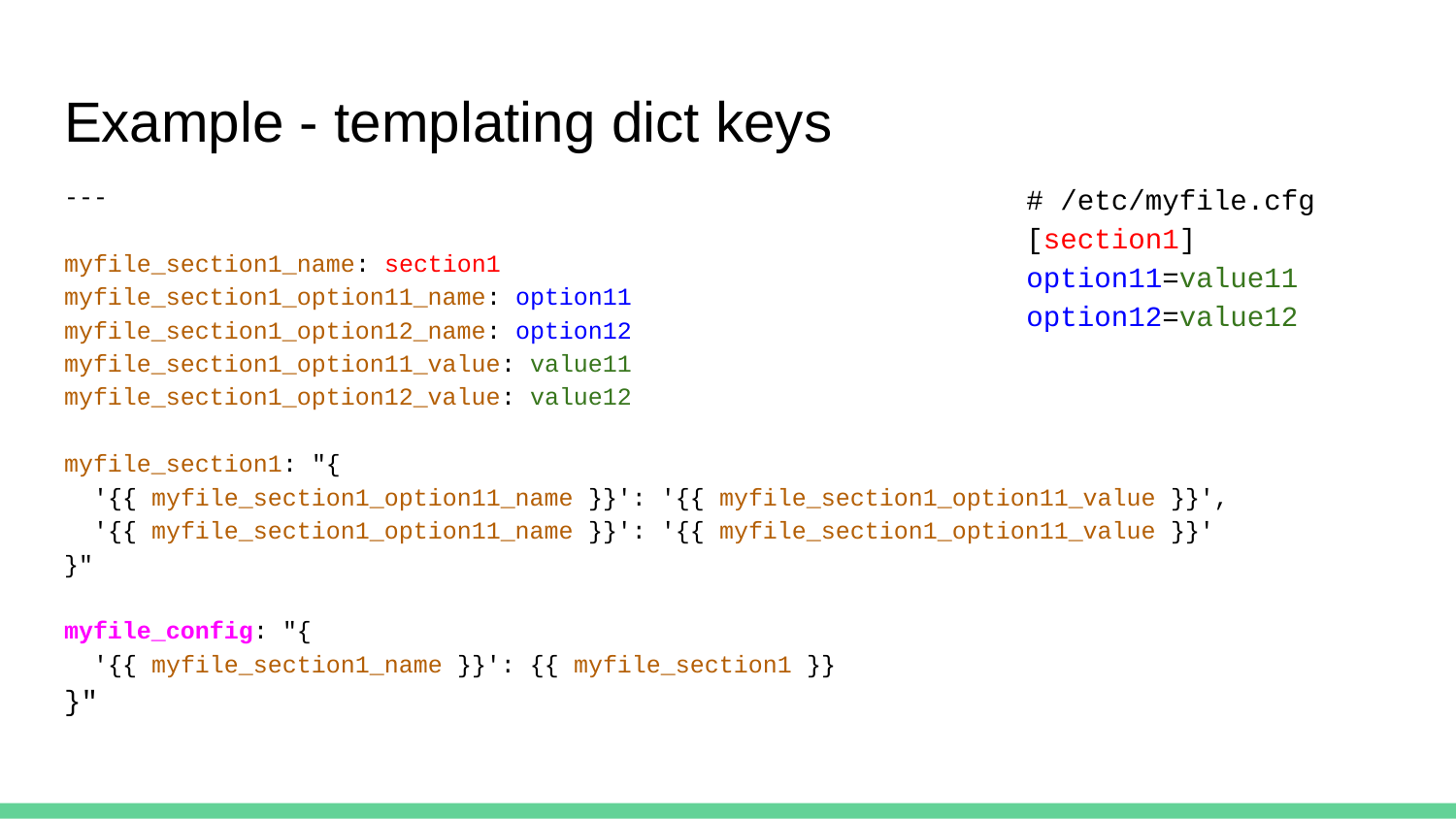

# Example - templating dict keys
---

myfile_section1_name: section1
myfile_section1_option11_name: option11
myfile_section1_option12_name: option12
myfile_section1_option11_value: value11
myfile_section1_option12_value: value12

myfile_section1: "{
  '{{ myfile_section1_option11_name }}': '{{ myfile_section1_option11_value }}',
  '{{ myfile_section1_option11_name }}': '{{ myfile_section1_option11_value }}'
}"

myfile_config: "{
  '{{ myfile_section1_name }}': {{ myfile_section1 }}
}"
# /etc/myfile.cfg
[section1]
option11=value11
option12=value12